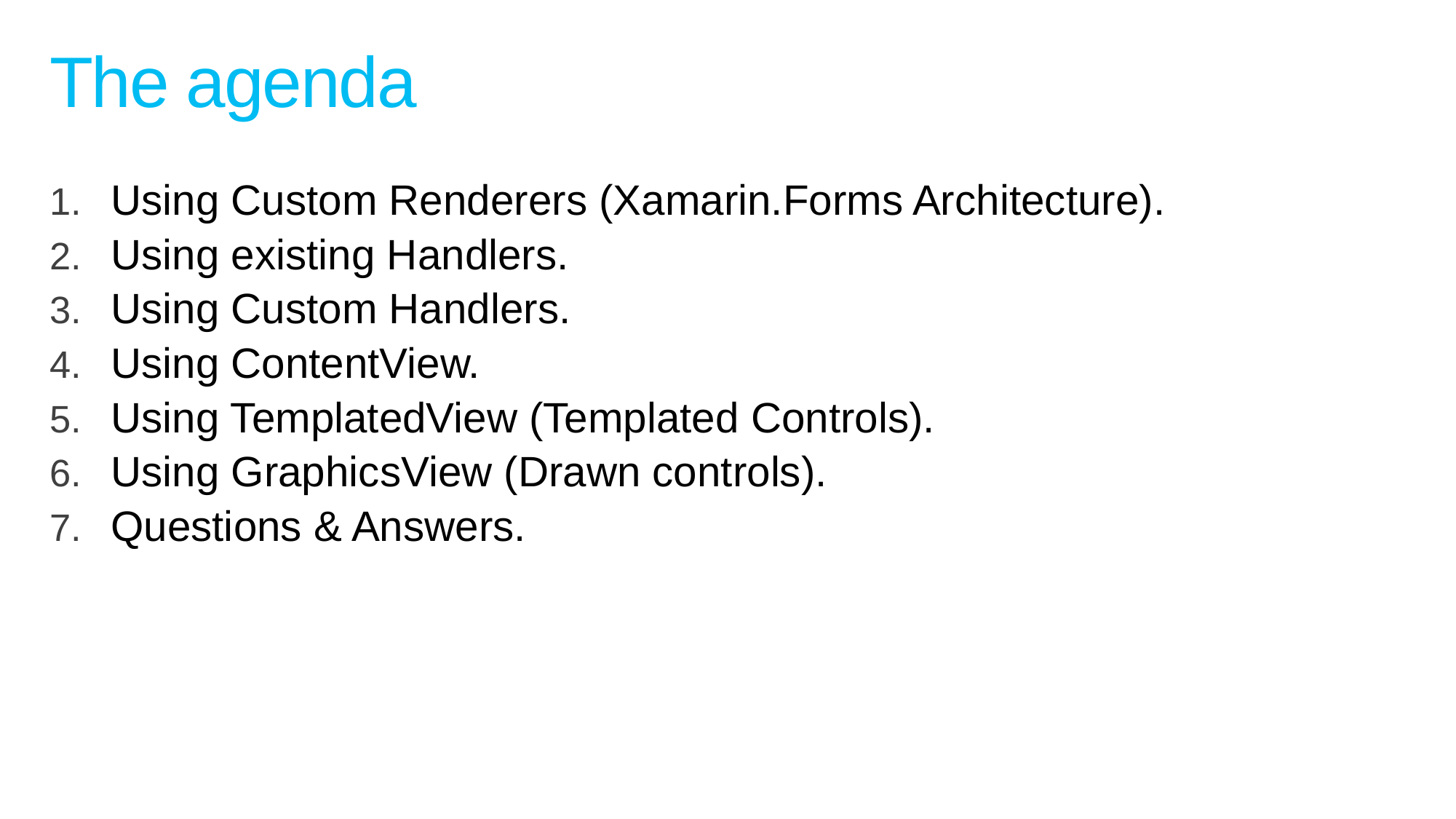

# The agenda
Using Custom Renderers (Xamarin.Forms Architecture).
Using existing Handlers.
Using Custom Handlers.
Using ContentView.
Using TemplatedView (Templated Controls).
Using GraphicsView (Drawn controls).
Questions & Answers.